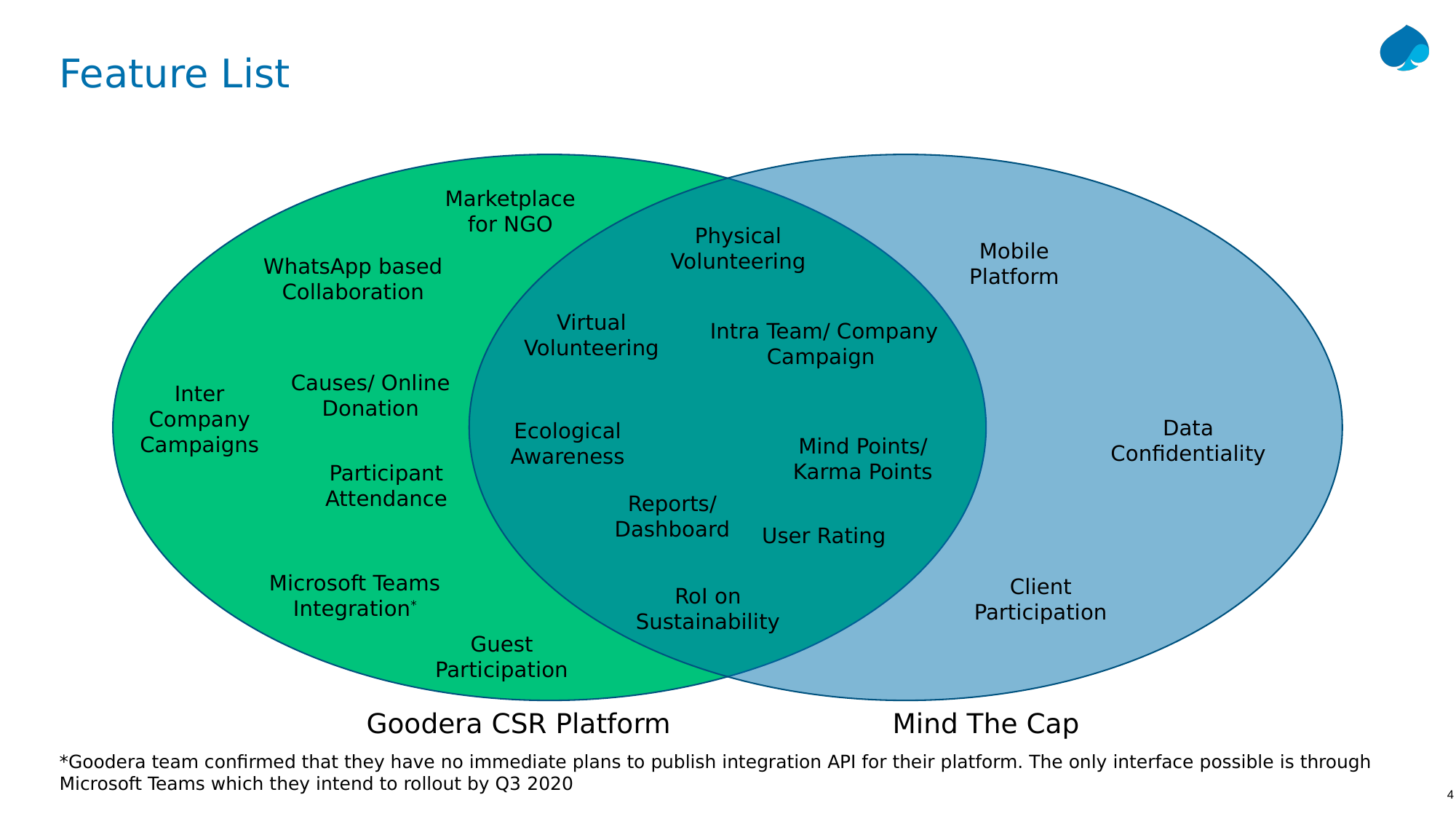

Feature List

Marketplace for NGO
Physical Volunteering
Mobile Platform
WhatsApp based Collaboration
Virtual Volunteering
Intra Team/ Company Campaign
Causes/ Online Donation
Inter Company Campaigns
Data Confidentiality
Ecological Awareness
Mind Points/ Karma Points
Participant Attendance
Reports/ Dashboard
User Rating
Microsoft Teams Integration*
Client Participation
RoI on Sustainability
Guest Participation
Goodera CSR Platform
Mind The Cap
*Goodera team confirmed that they have no immediate plans to publish integration API for their platform. The only interface possible is through Microsoft Teams which they intend to rollout by Q3 2020